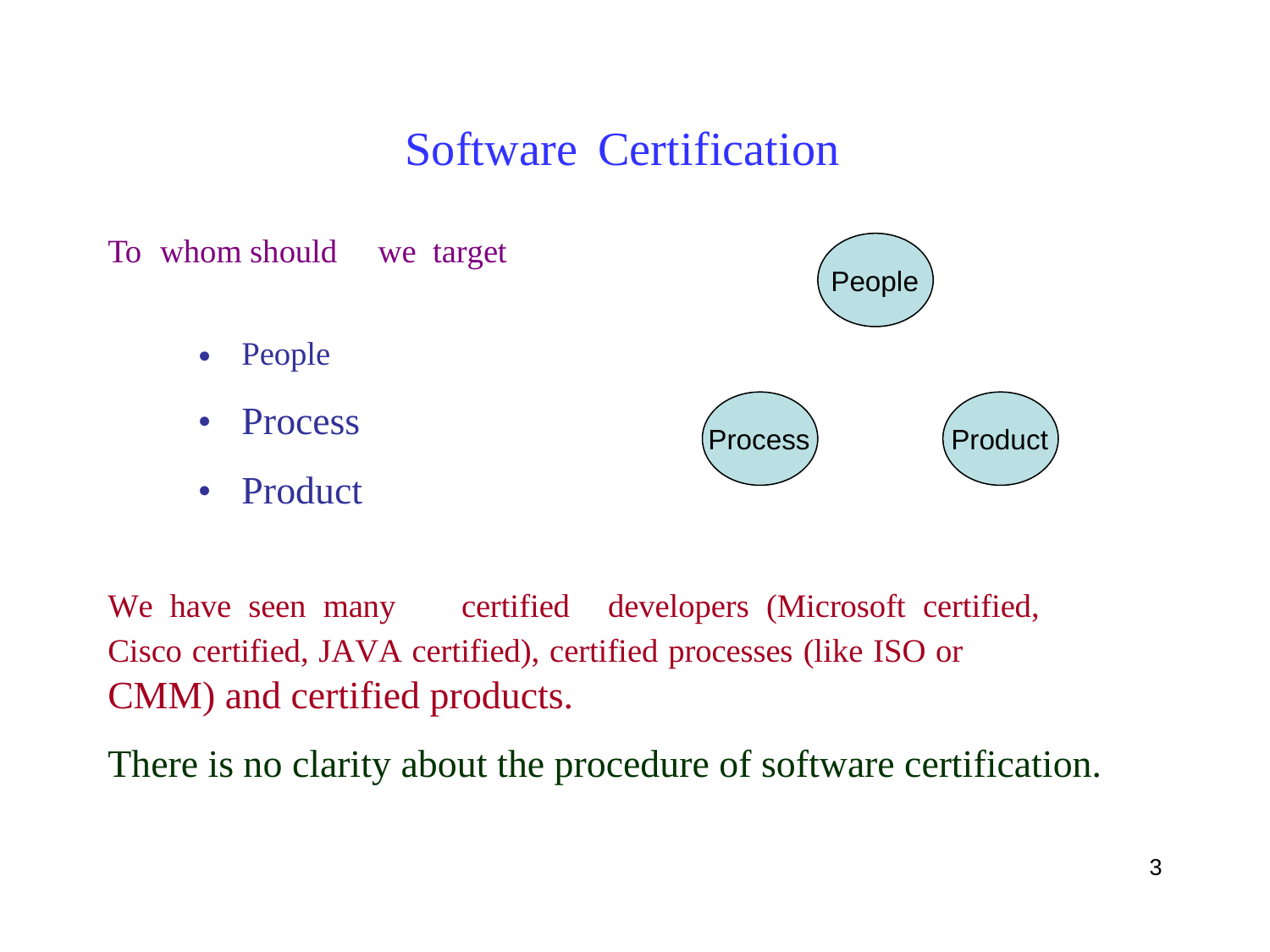

Software
Certification

To
whom should
we
target
People
•
•
•
People
Process
Product

Process
Product
We have seen many
certified
developers (Microsoft certified,
Cisco certified, JAVA certified), certified processes (like ISO or
CMM) and certified products.
There is no clarity about the procedure of software certification.
3